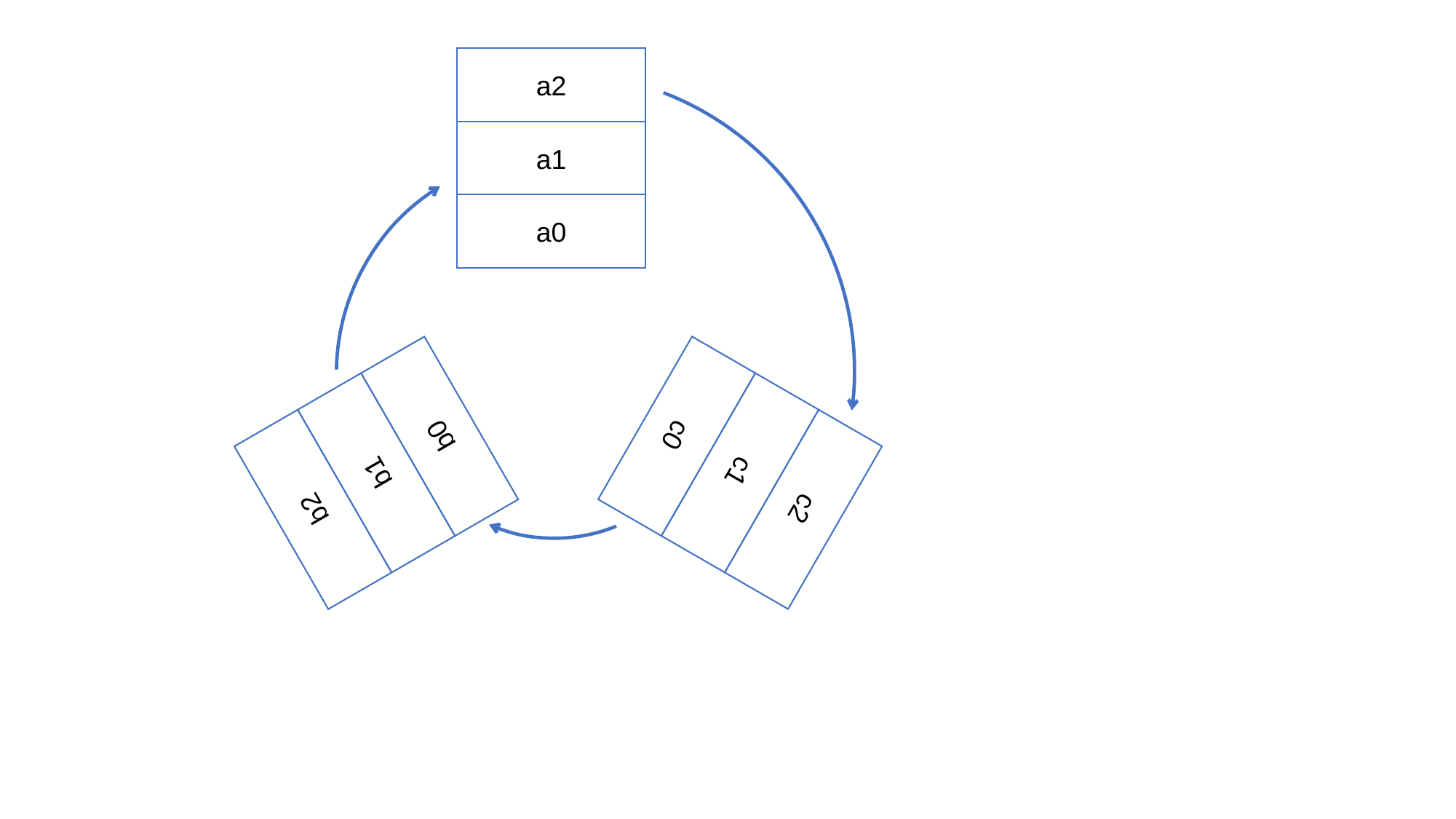

a2
a1
a0

b2
b1
b0
c2
c1
c0